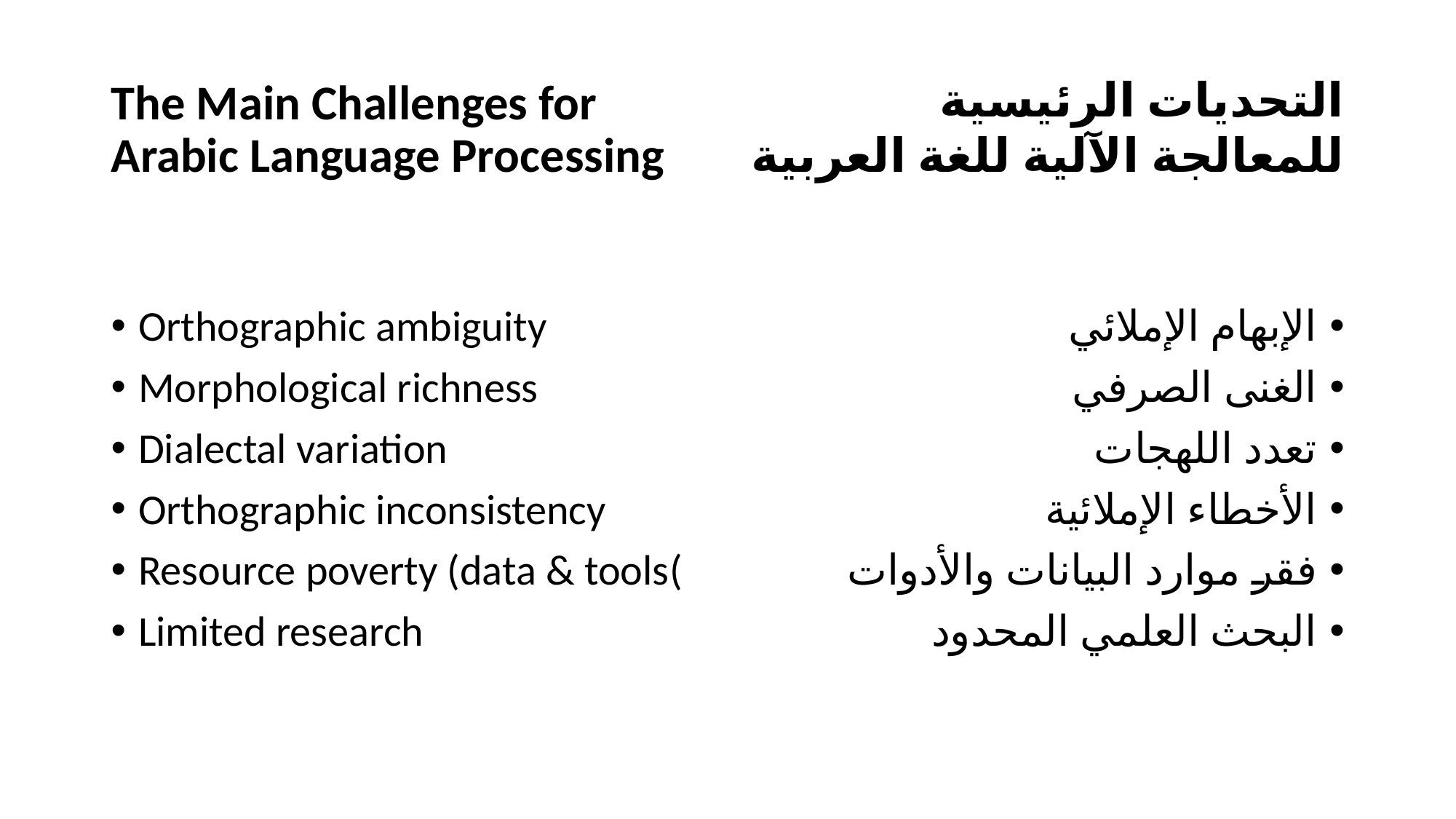

The Main Challenges for Arabic Language Processing
# التحديات الرئيسية للمعالجة الآلية للغة العربية
Orthographic ambiguity
Morphological richness
Dialectal variation
Orthographic inconsistency
Resource poverty (data & tools(
Limited research
الإبهام الإملائي
الغنى الصرفي
تعدد اللهجات
الأخطاء الإملائية
فقر موارد البيانات والأدوات
البحث العلمي المحدود